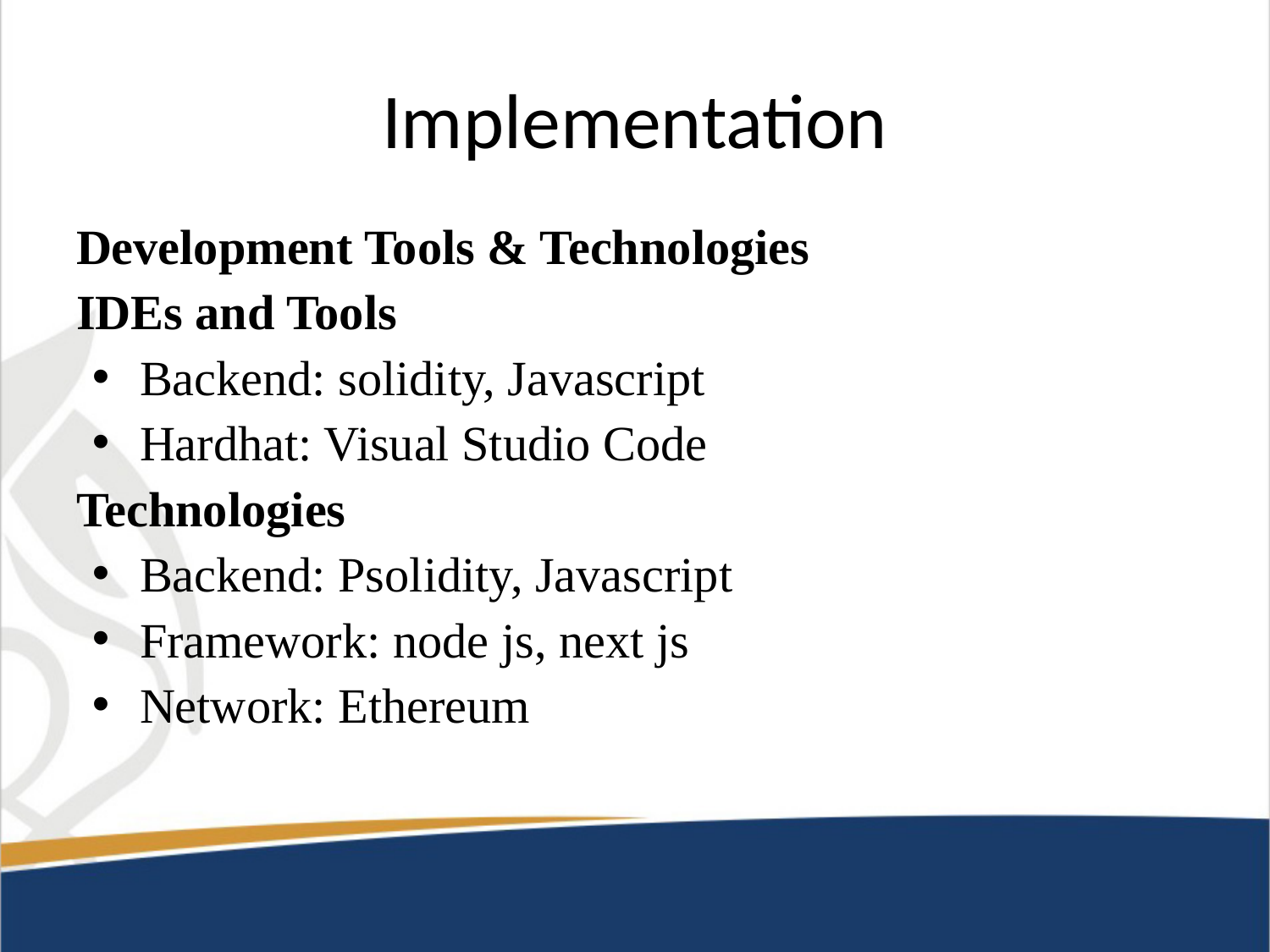

# Implementation
Development Tools & Technologies
IDEs and Tools
Backend: solidity, Javascript
Hardhat: Visual Studio Code
Technologies
Backend: Psolidity, Javascript
Framework: node js, next js
Network: Ethereum